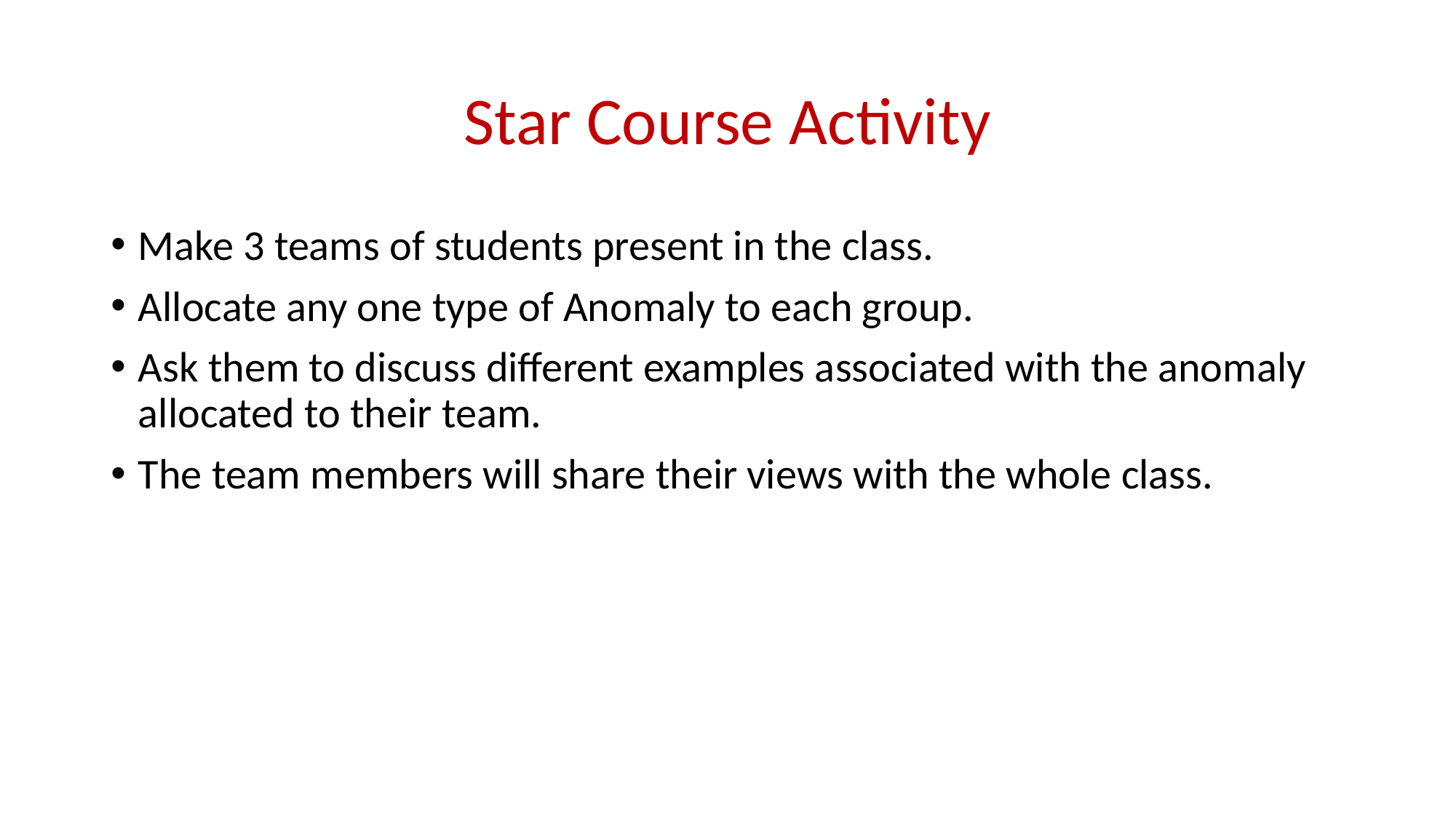

# Star Course Activity
Make 3 teams of students present in the class.
Allocate any one type of Anomaly to each group.
Ask them to discuss different examples associated with the anomaly allocated to their team.
The team members will share their views with the whole class.